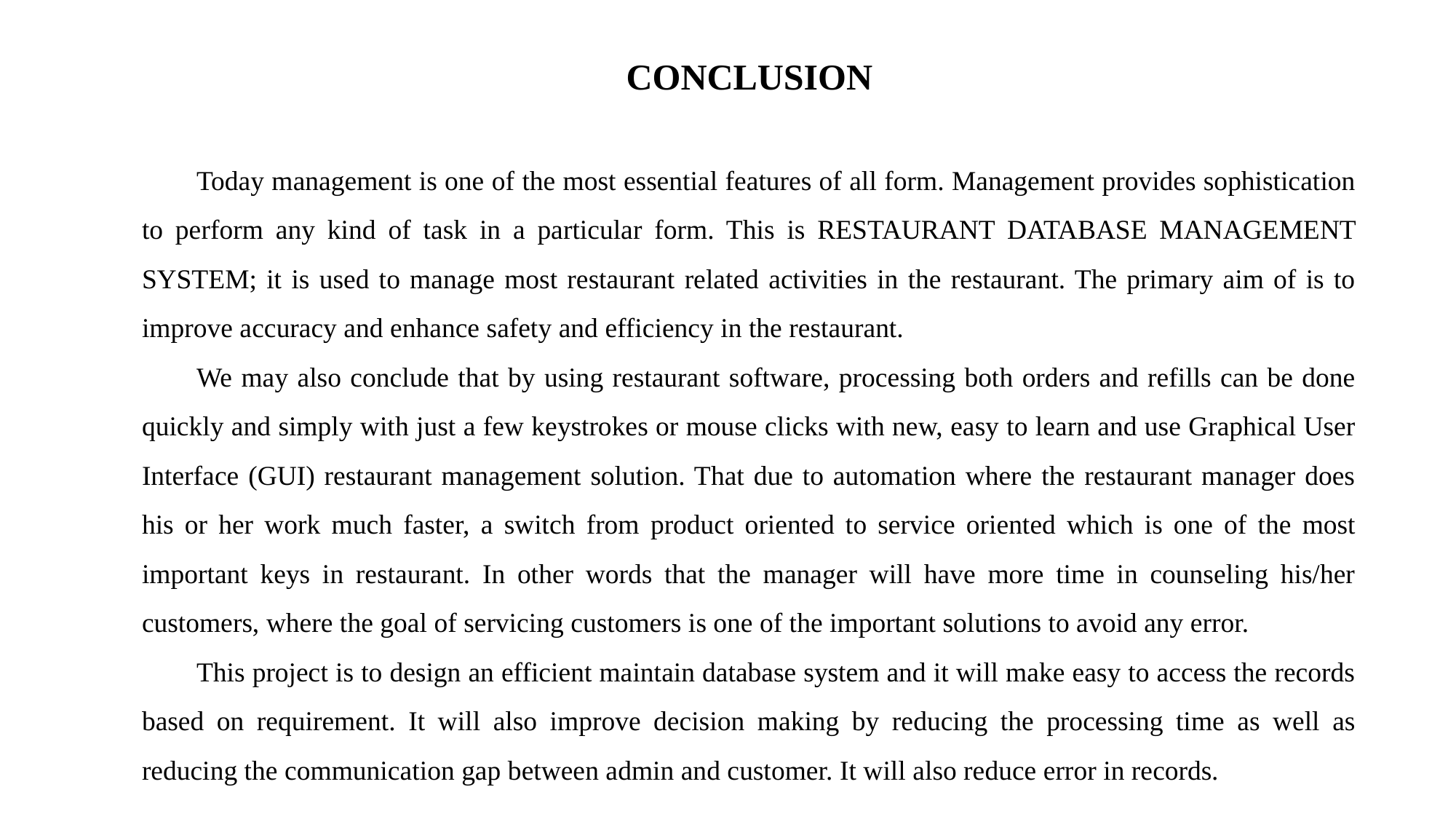

CONCLUSION

Today management is one of the most essential features of all form. Management provides sophistication to perform any kind of task in a particular form. This is RESTAURANT DATABASE MANAGEMENT SYSTEM; it is used to manage most restaurant related activities in the restaurant. The primary aim of is to improve accuracy and enhance safety and efficiency in the restaurant.
We may also conclude that by using restaurant software, processing both orders and refills can be done quickly and simply with just a few keystrokes or mouse clicks with new, easy to learn and use Graphical User Interface (GUI) restaurant management solution. That due to automation where the restaurant manager does his or her work much faster, a switch from product oriented to service oriented which is one of the most important keys in restaurant. In other words that the manager will have more time in counseling his/her customers, where the goal of servicing customers is one of the important solutions to avoid any error.
This project is to design an efficient maintain database system and it will make easy to access the records based on requirement. It will also improve decision making by reducing the processing time as well as reducing the communication gap between admin and customer. It will also reduce error in records.